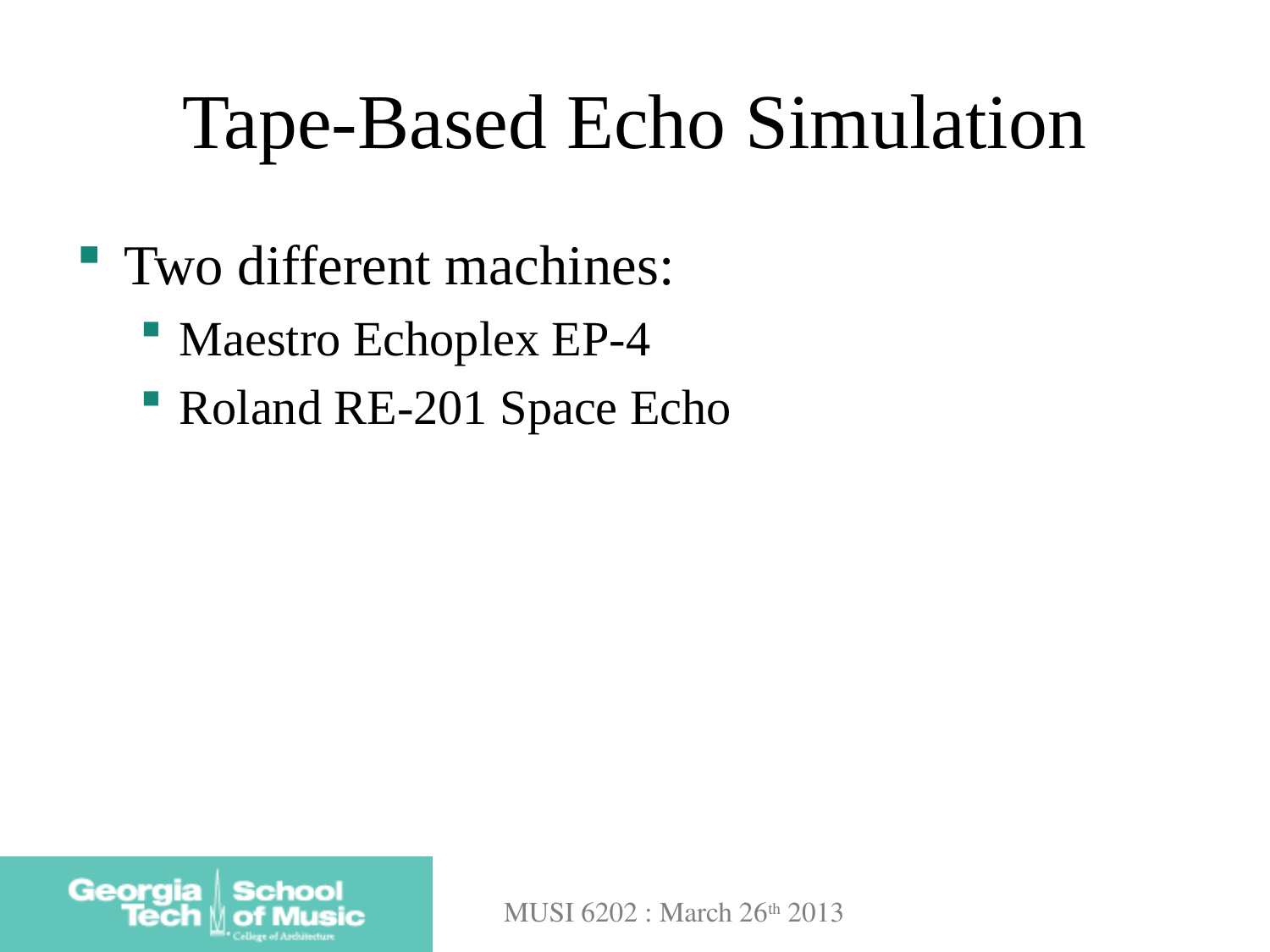

# Tape-Based Echo Simulation
Two different machines:
Maestro Echoplex EP-4
Roland RE-201 Space Echo